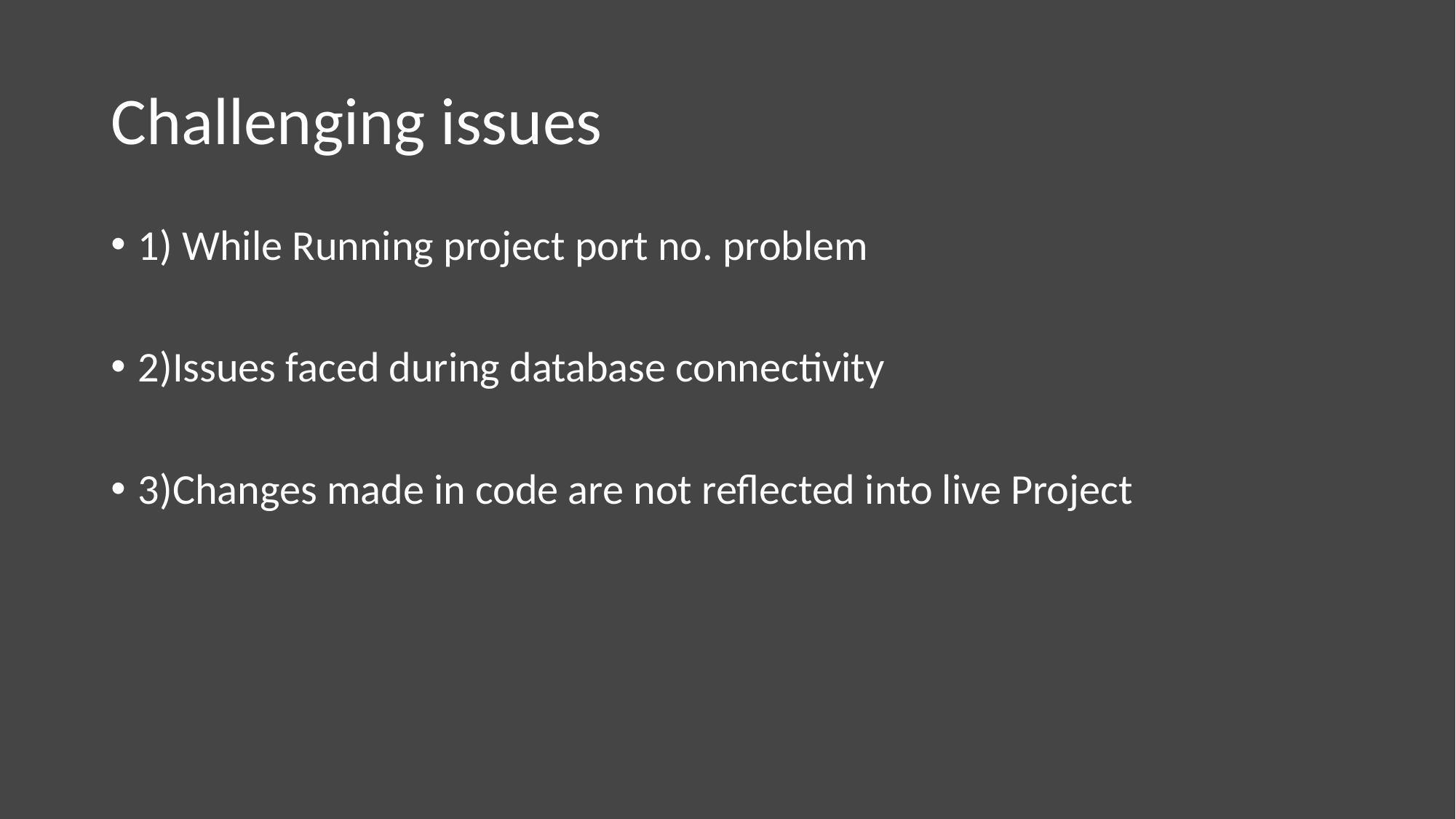

# Challenging issues
1) While Running project port no. problem

2)Issues faced during database connectivity

3)Changes made in code are not reflected into live Project